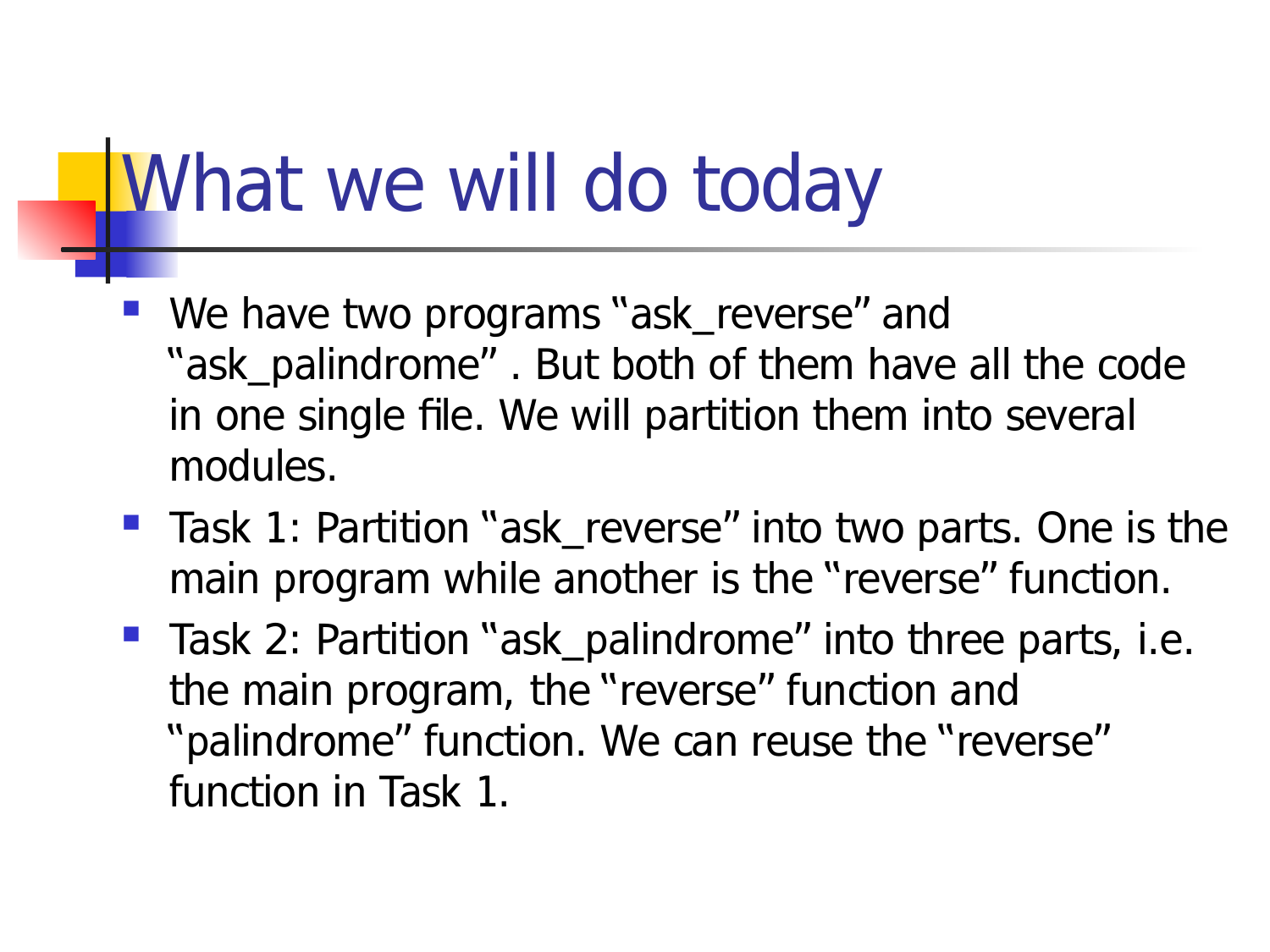

# What we will do today
We have two programs “ask_reverse” and “ask_palindrome” . But both of them have all the code in one single file. We will partition them into several modules.
Task 1: Partition “ask_reverse” into two parts. One is the main program while another is the “reverse” function.
Task 2: Partition “ask_palindrome” into three parts, i.e. the main program, the “reverse” function and “palindrome” function. We can reuse the “reverse” function in Task 1.